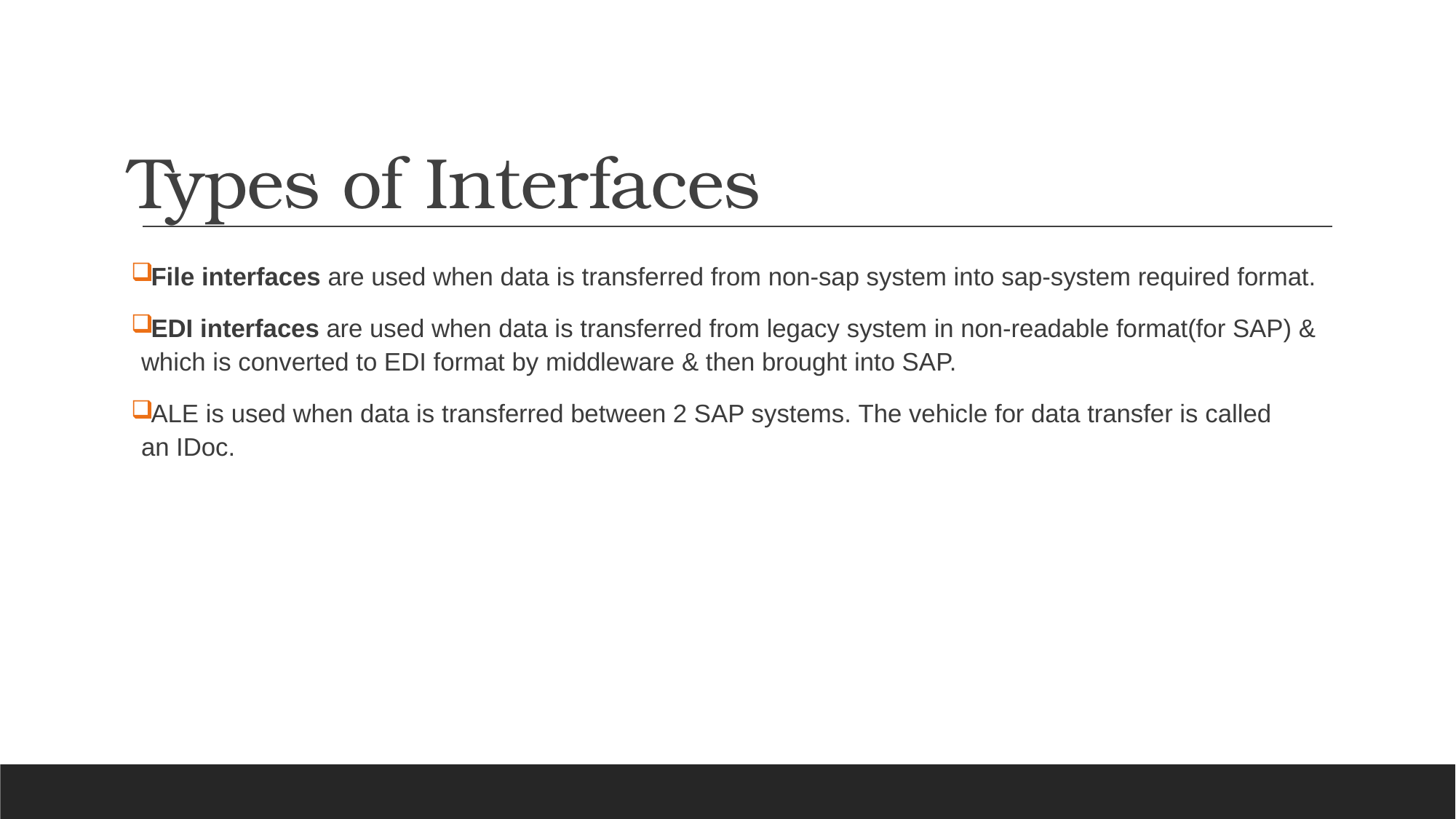

# Types of Interfaces
File interfaces are used when data is transferred from non-sap system into sap-system required format.
EDI interfaces are used when data is transferred from legacy system in non-readable format(for SAP) & which is converted to EDI format by middleware & then brought into SAP.
ALE is used when data is transferred between 2 SAP systems. The vehicle for data transfer is called an IDoc.